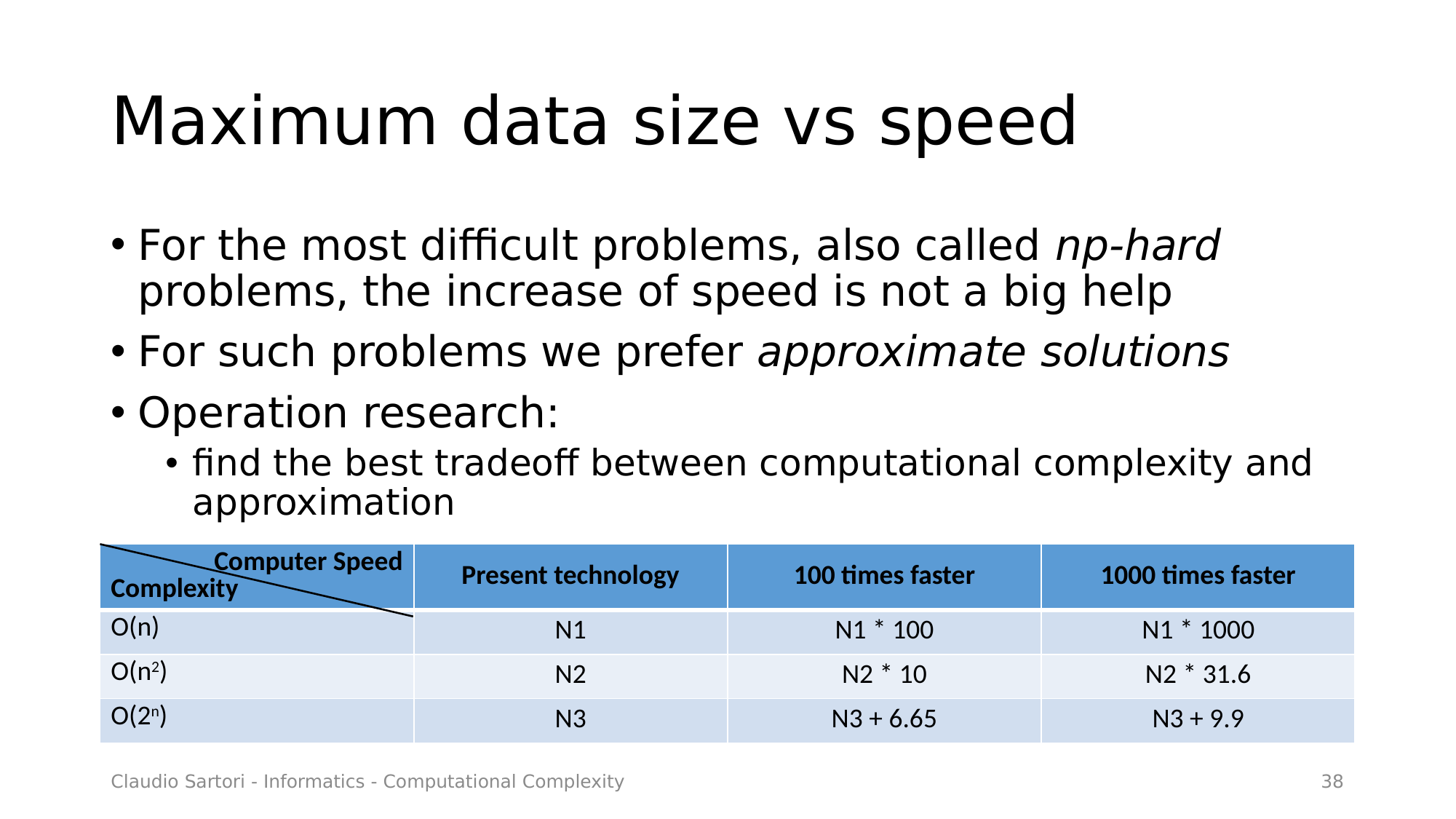

# Maximum data size vs speed
For the most difficult problems, also called np-hard problems, the increase of speed is not a big help
For such problems we prefer approximate solutions
Operation research:
find the best tradeoff between computational complexity and approximation
| Computer Speed Complexity | Present technology | 100 times faster | 1000 times faster |
| --- | --- | --- | --- |
| O(n) | N1 | N1 \* 100 | N1 \* 1000 |
| O(n2) | N2 | N2 \* 10 | N2 \* 31.6 |
| O(2n) | N3 | N3 + 6.65 | N3 + 9.9 |
Claudio Sartori - Informatics - Computational Complexity
38